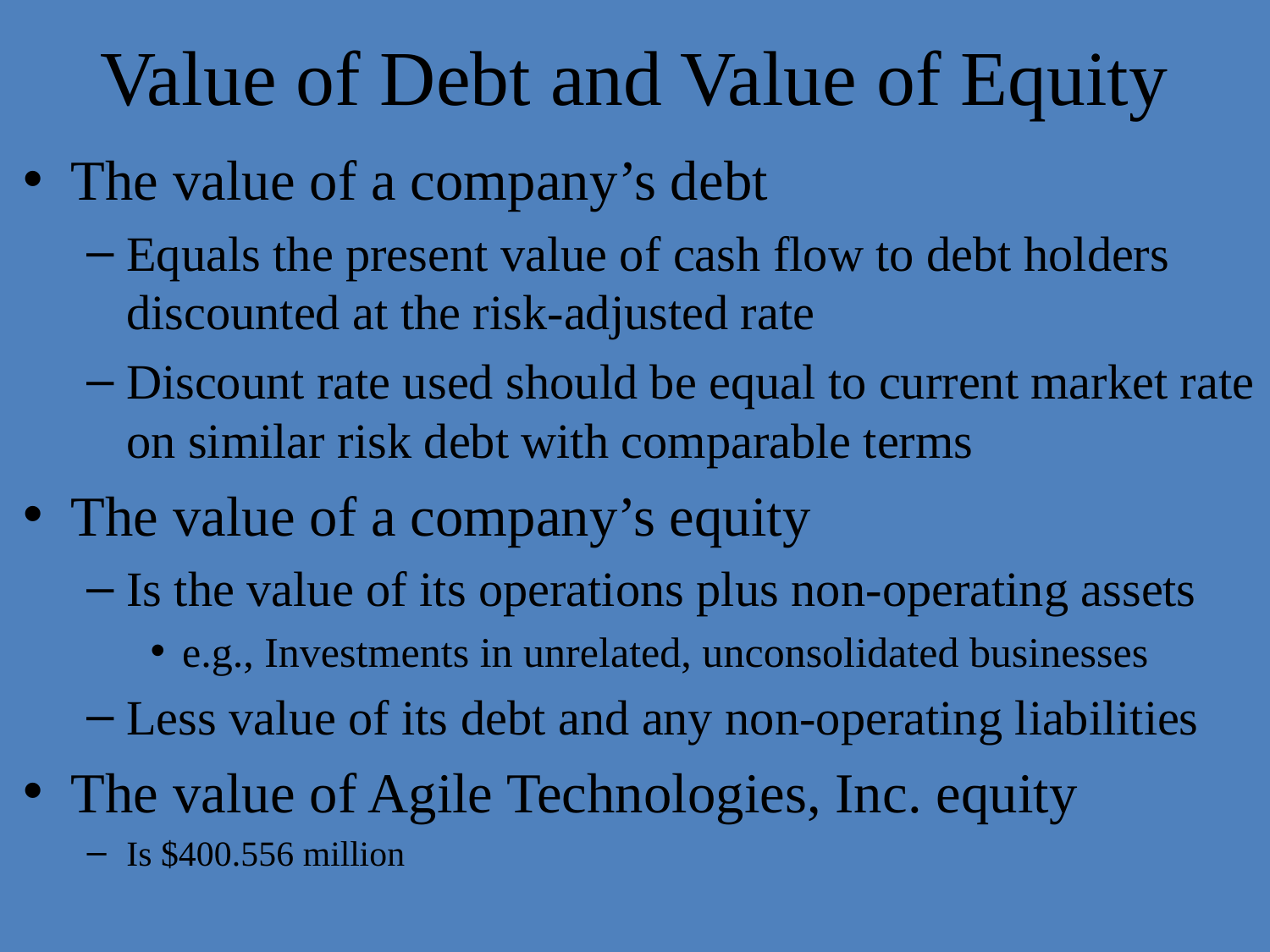

# Value of Debt and Value of Equity
The value of a company’s debt
Equals the present value of cash flow to debt holders discounted at the risk-adjusted rate
Discount rate used should be equal to current market rate on similar risk debt with comparable terms
The value of a company’s equity
Is the value of its operations plus non-operating assets
e.g., Investments in unrelated, unconsolidated businesses
Less value of its debt and any non-operating liabilities
The value of Agile Technologies, Inc. equity
Is $400.556 million